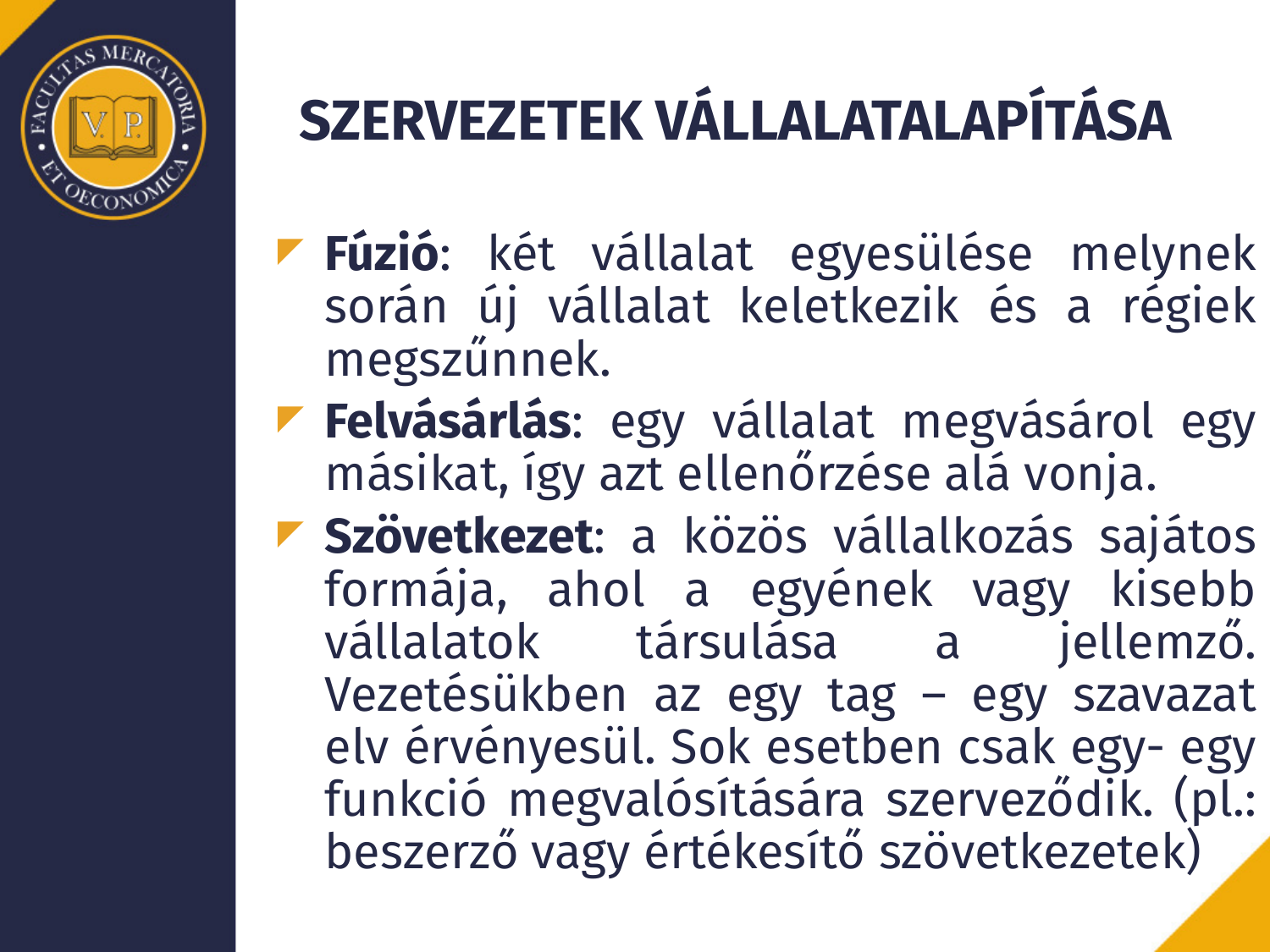

# SZERVEZETEK VÁLLALATALAPÍTÁSA
Fúzió: két vállalat egyesülése melynek során új vállalat keletkezik és a régiek megszűnnek.
Felvásárlás: egy vállalat megvásárol egy másikat, így azt ellenőrzése alá vonja.
Szövetkezet: a közös vállalkozás sajátos formája, ahol a egyének vagy kisebb vállalatok társulása a jellemző. Vezetésükben az egy tag – egy szavazat elv érvényesül. Sok esetben csak egy- egy funkció megvalósítására szerveződik. (pl.: beszerző vagy értékesítő szövetkezetek)